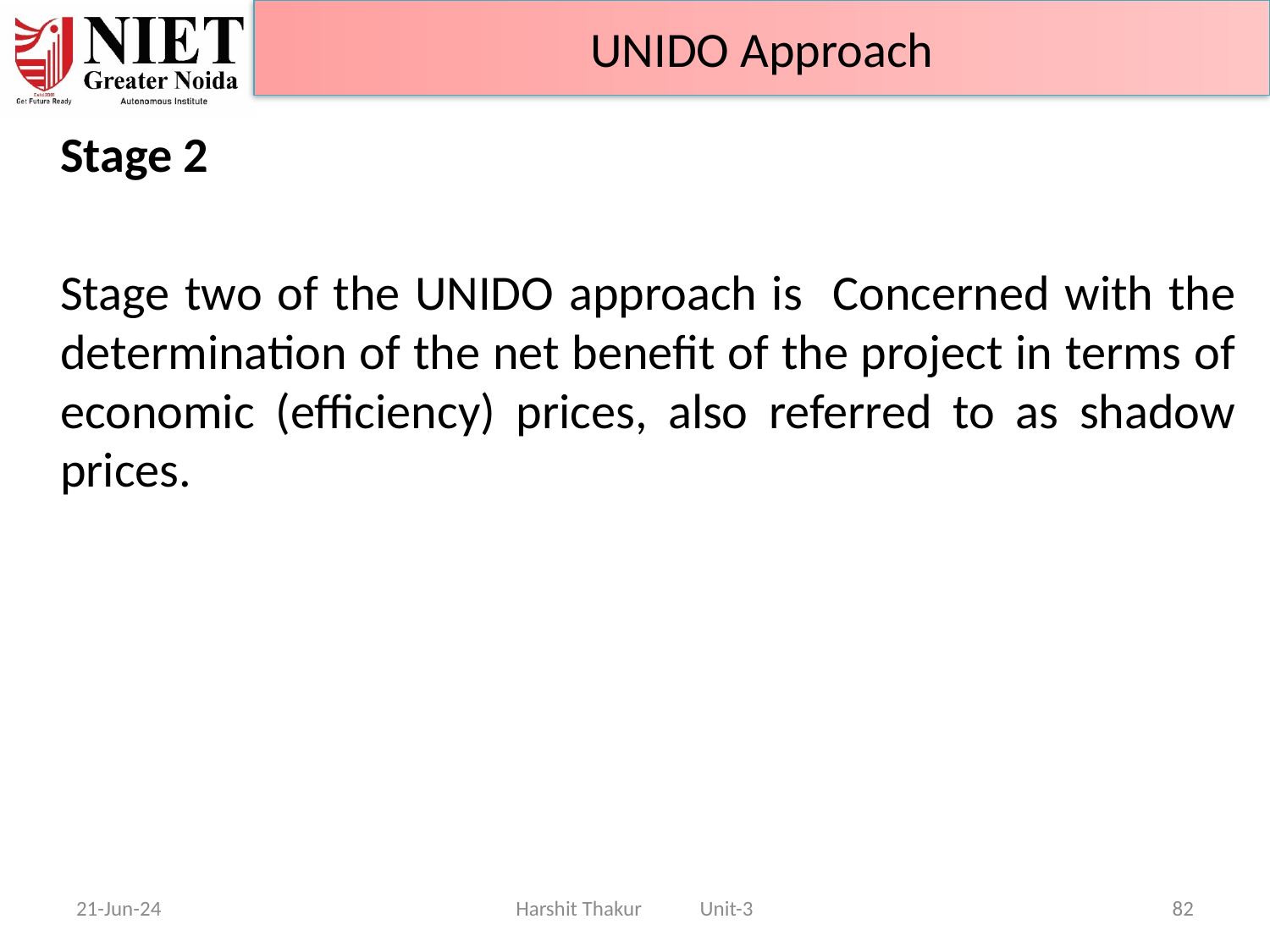

UNIDO Approach
	Stage 2

	Stage two of the UNIDO approach is  Concerned with the determination of the net benefit of the project in terms of economic (efficiency) prices, also referred to as shadow prices.

21-Jun-24
Harshit Thakur            Unit-3
82